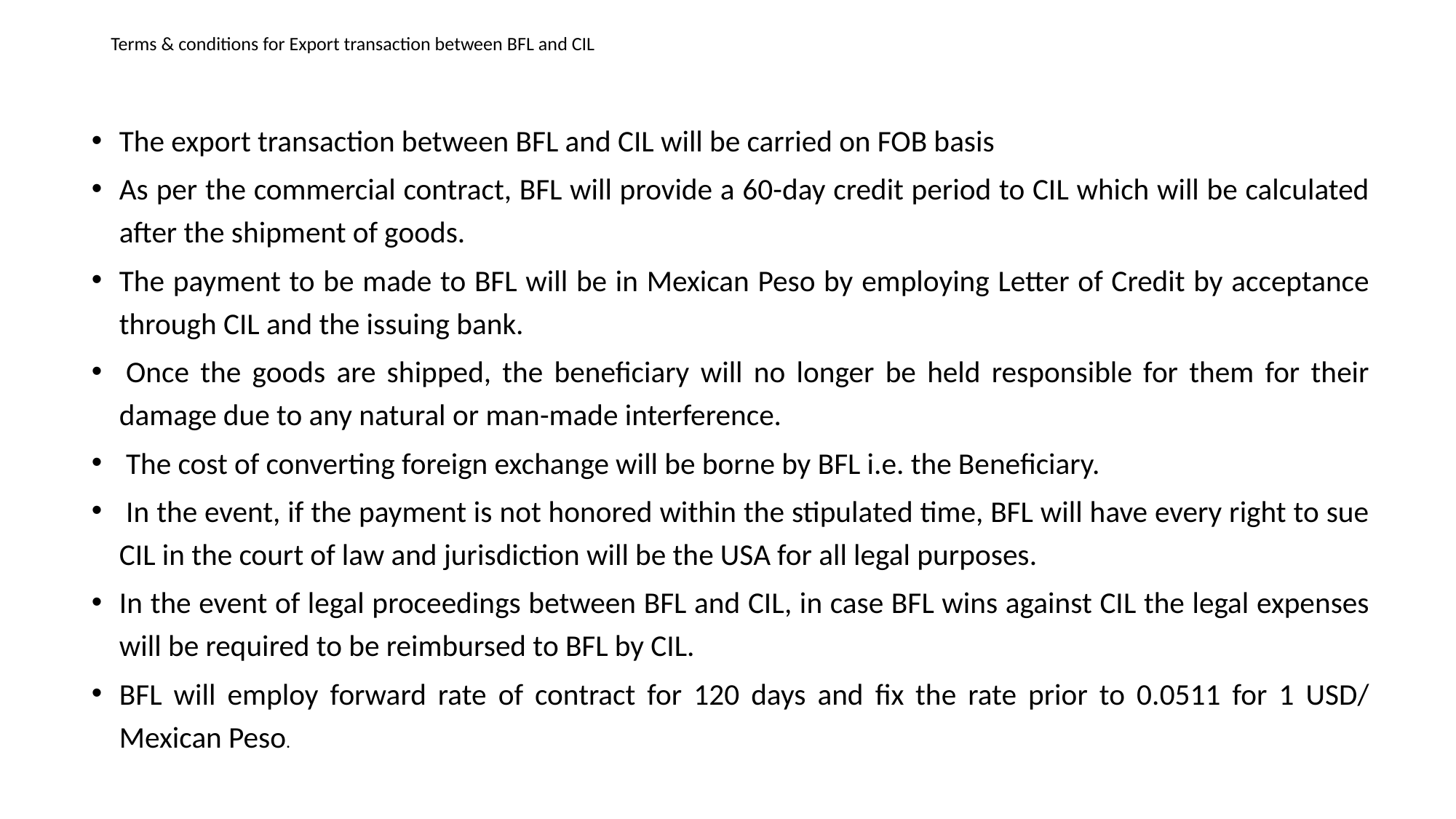

# Terms & conditions for Export transaction between BFL and CIL
The export transaction between BFL and CIL will be carried on FOB basis
As per the commercial contract, BFL will provide a 60-day credit period to CIL which will be calculated after the shipment of goods.
The payment to be made to BFL will be in Mexican Peso by employing Letter of Credit by acceptance through CIL and the issuing bank.
 Once the goods are shipped, the beneficiary will no longer be held responsible for them for their damage due to any natural or man-made interference.
 The cost of converting foreign exchange will be borne by BFL i.e. the Beneficiary.
 In the event, if the payment is not honored within the stipulated time, BFL will have every right to sue CIL in the court of law and jurisdiction will be the USA for all legal purposes.
In the event of legal proceedings between BFL and CIL, in case BFL wins against CIL the legal expenses will be required to be reimbursed to BFL by CIL.
BFL will employ forward rate of contract for 120 days and fix the rate prior to 0.0511 for 1 USD/ Mexican Peso.